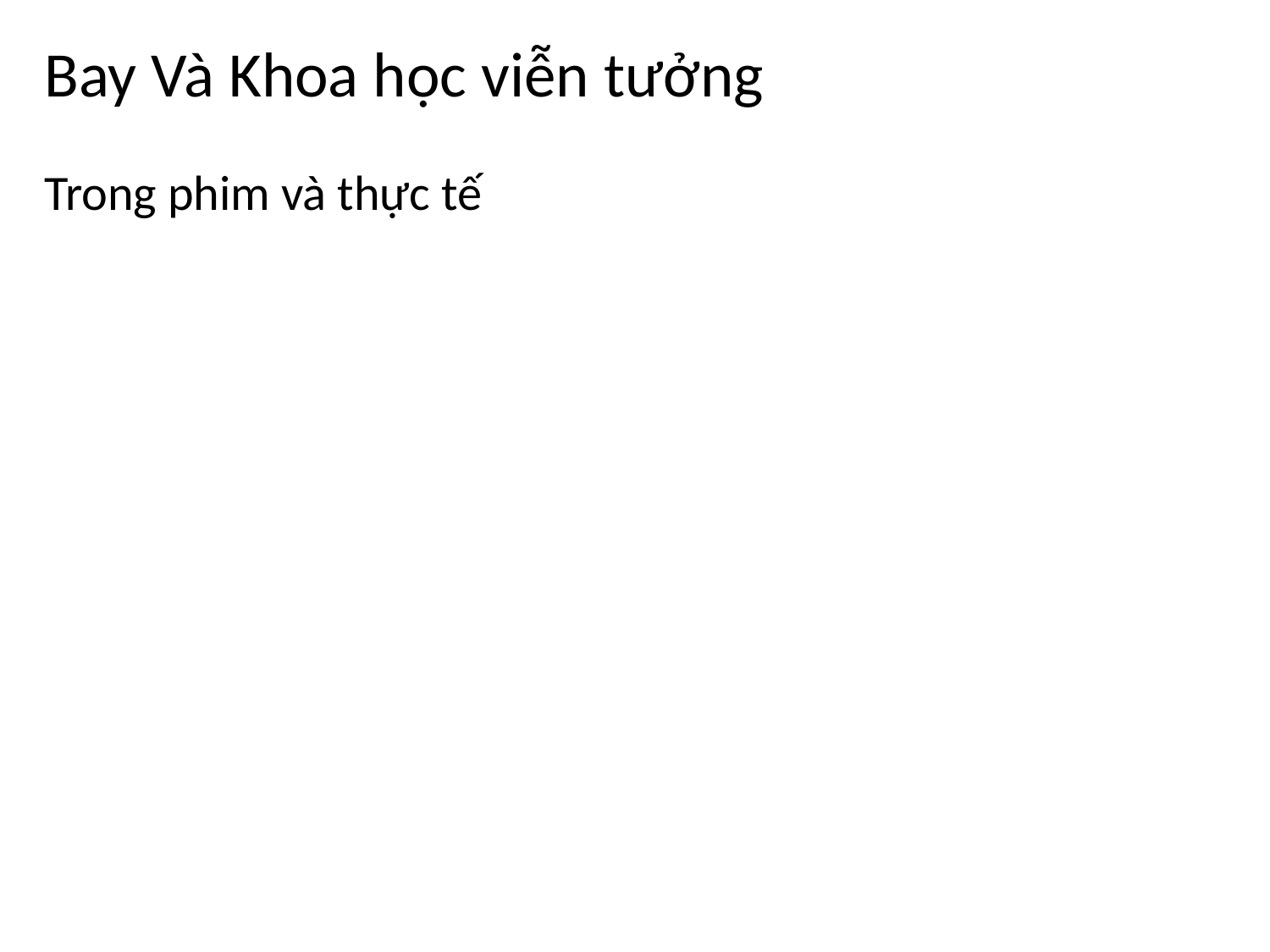

# Bay Và Khoa học viễn tưởng
Trong phim và thực tế